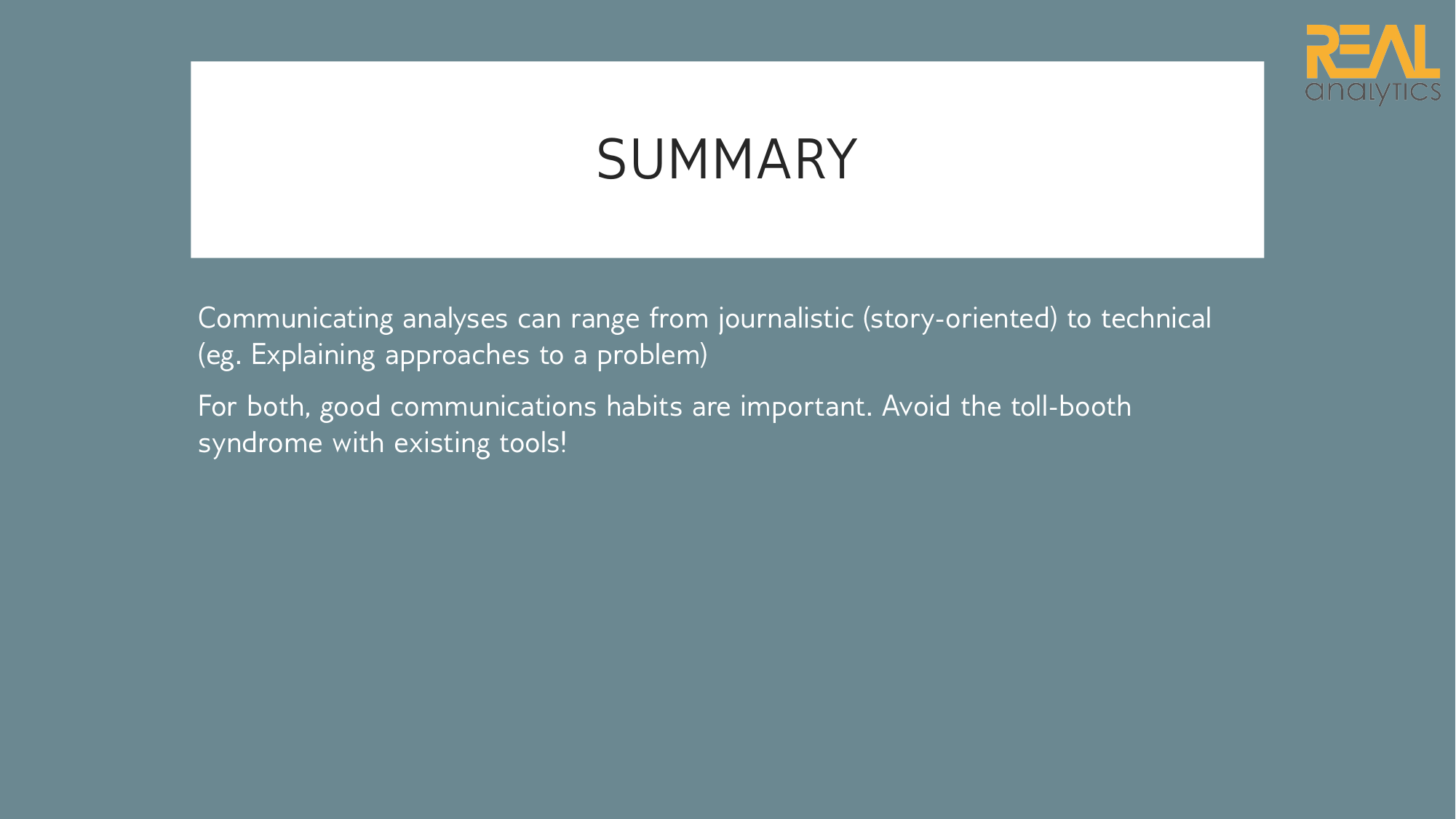

# summary
Communicating analyses can range from journalistic (story-oriented) to technical (eg. Explaining approaches to a problem)
For both, good communications habits are important. Avoid the toll-booth syndrome with existing tools!